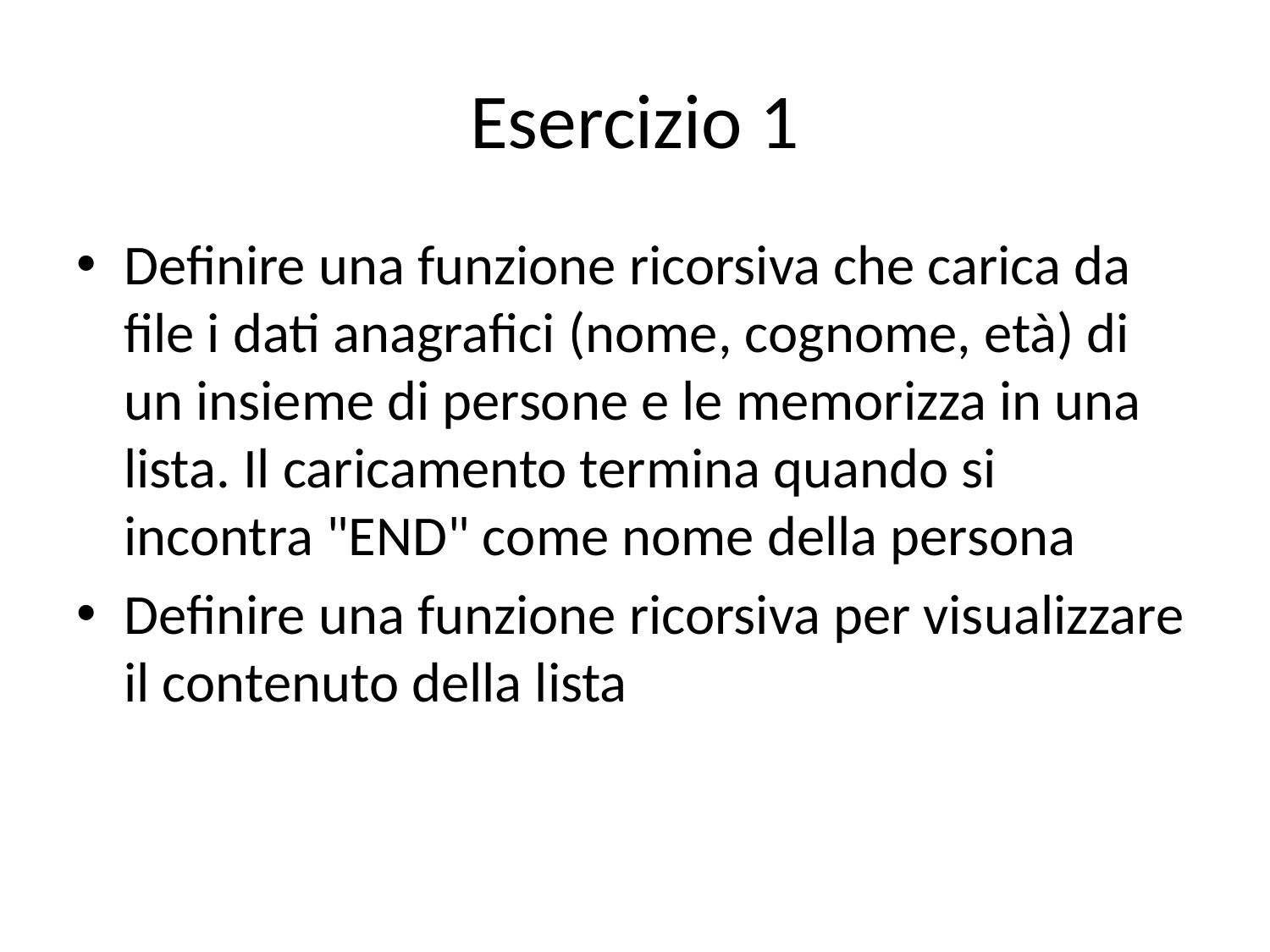

# Esercizio 1
Definire una funzione ricorsiva che carica da file i dati anagrafici (nome, cognome, età) di un insieme di persone e le memorizza in una lista. Il caricamento termina quando si incontra "END" come nome della persona
Definire una funzione ricorsiva per visualizzare il contenuto della lista